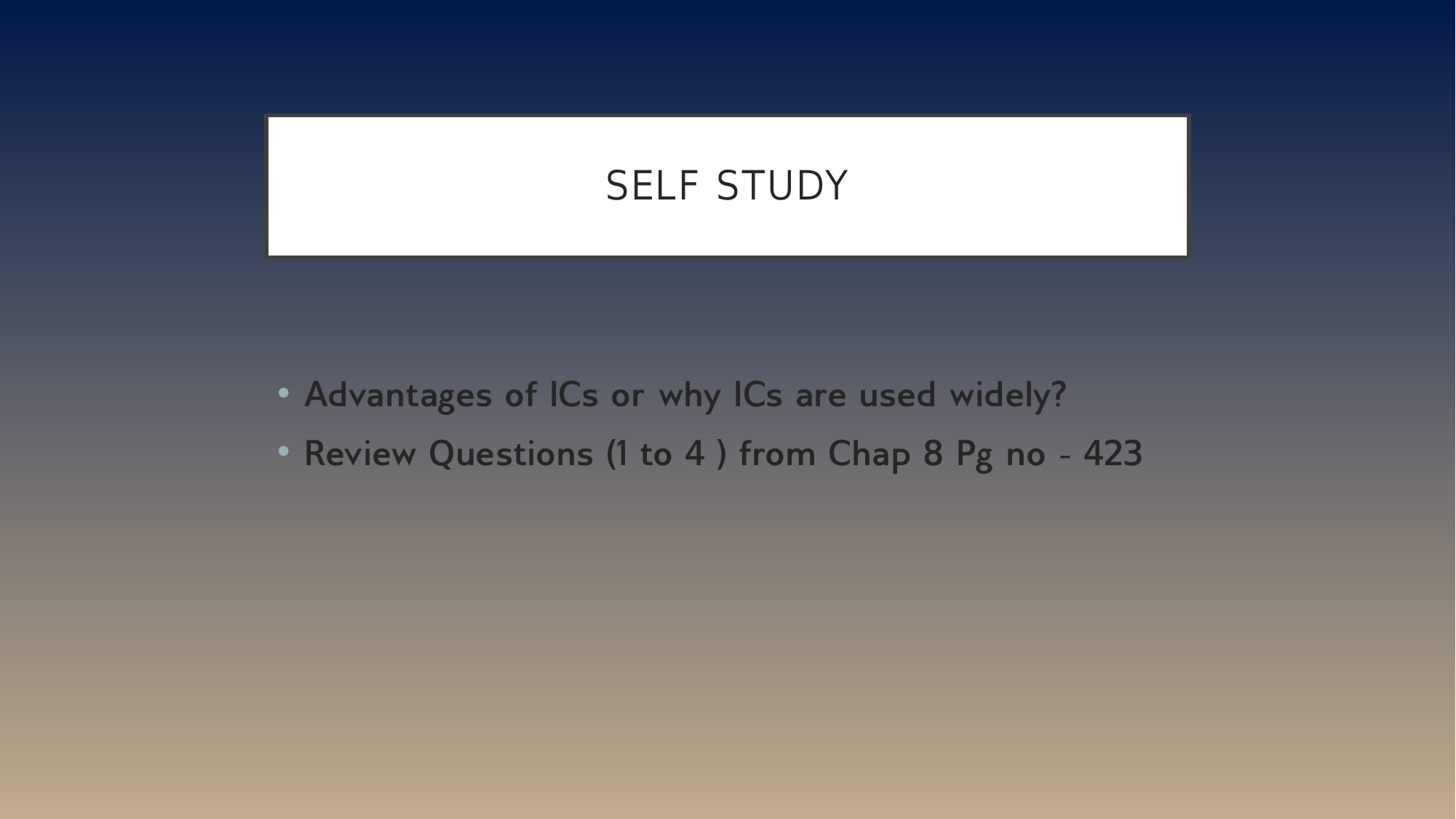

# Self study
Advantages of ICs or why ICs are used widely?
Review Questions (1 to 4 ) from Chap 8 Pg no - 423